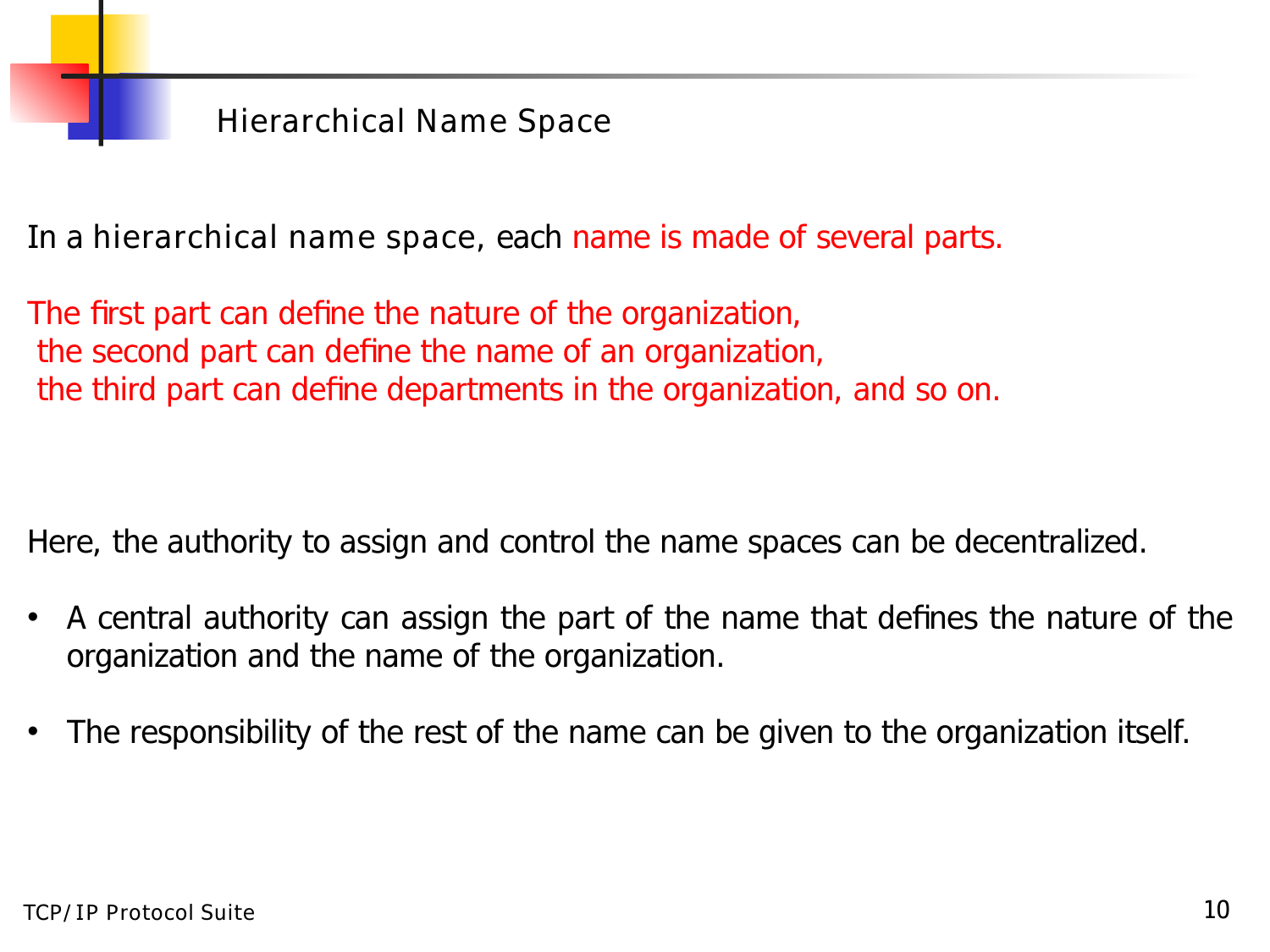

Hierarchical Name Space
In a hierarchical name space, each name is made of several parts.

The first part can define the nature of the organization,
 the second part can define the name of an organization,
 the third part can define departments in the organization, and so on.

Here, the authority to assign and control the name spaces can be decentralized.

A central authority can assign the part of the name that defines the nature of the organization and the name of the organization.

The responsibility of the rest of the name can be given to the organization itself.

10
TCP/IP Protocol Suite